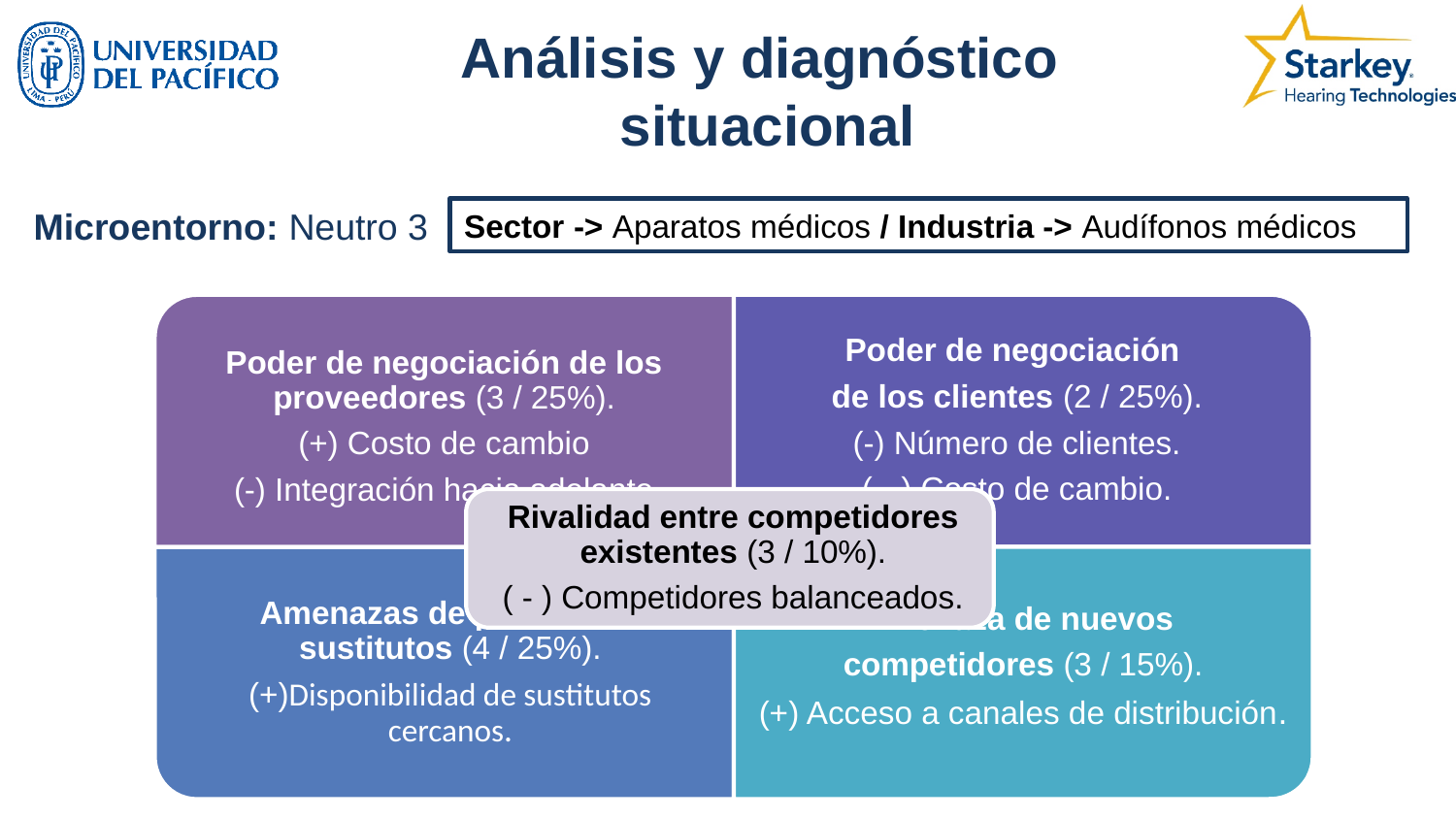

# Análisis y diagnóstico situacional
Microentorno: Neutro 3
Sector -> Aparatos médicos / Industria -> Audífonos médicos
Poder de negociación de los proveedores (3 / 25%).
(+) Costo de cambio
(-) Integración hacia adelante
Poder de negociación
de los clientes (2 / 25%).
(-) Número de clientes.
( - ) Costo de cambio.
Amenazas de productos  sustitutos (4 / 25%).
(+)Disponibilidad de sustitutos cercanos.
Amenaza de nuevos
competidores (3 / 15%).
(+) Acceso a canales de distribución.
Rivalidad entre competidores existentes (3 / 10%).
( - ) Competidores balanceados.